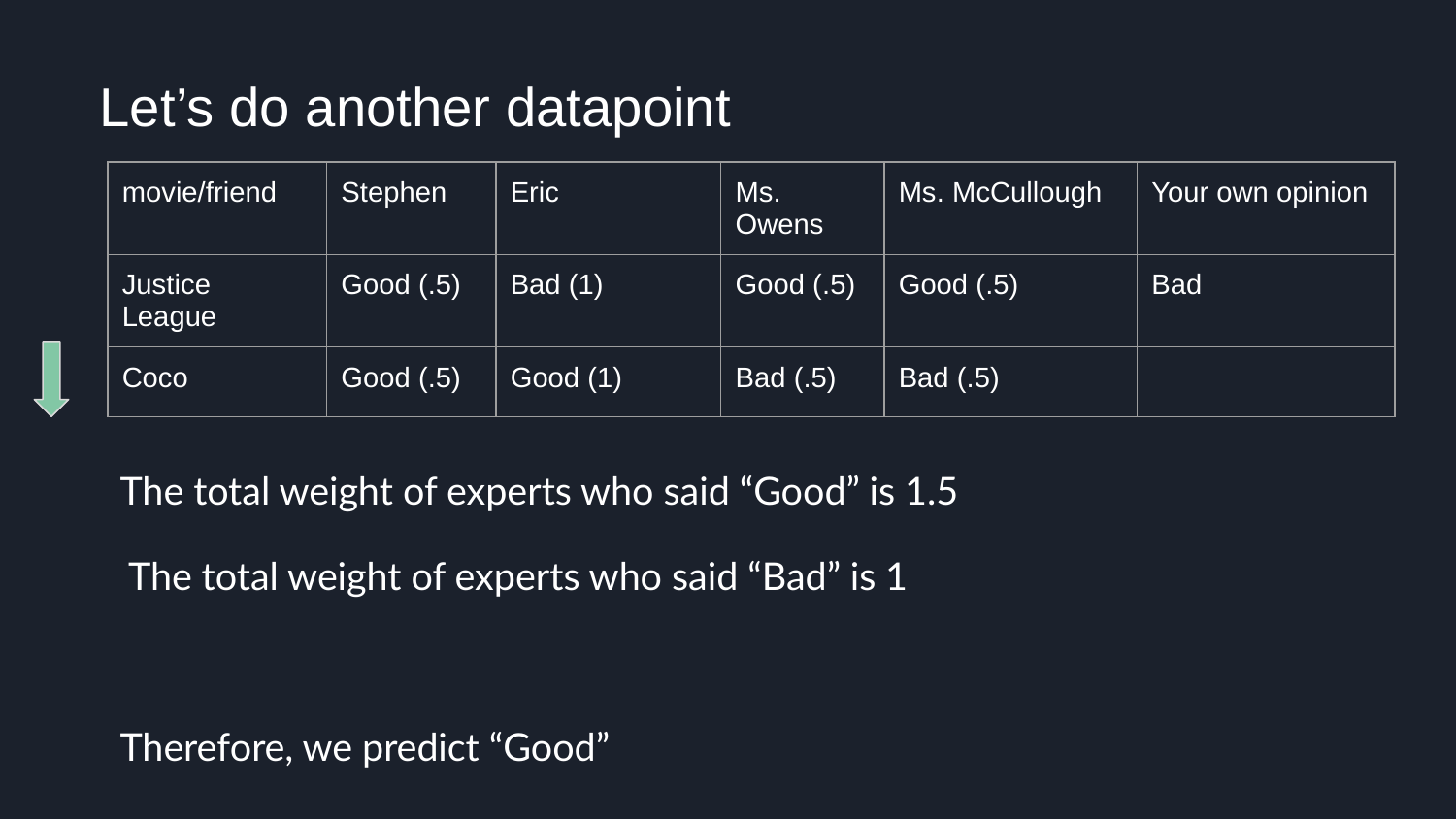

Let’s do another datapoint ehllinLetg your idea
| movie/friend | Stephen | Eric | Ms. Owens | Ms. McCullough | Your own opinion |
| --- | --- | --- | --- | --- | --- |
| Justice League | Good (.5) | Bad (1) | Good (.5) | Good (.5) | Bad |
| Coco | Good (.5) | Good (1) | Bad (.5) | Bad (.5) |  |

The total weight of experts who said “Good” is 1.5
 The total weight of experts who said “Bad” is 1

Therefore, we predict “Good”